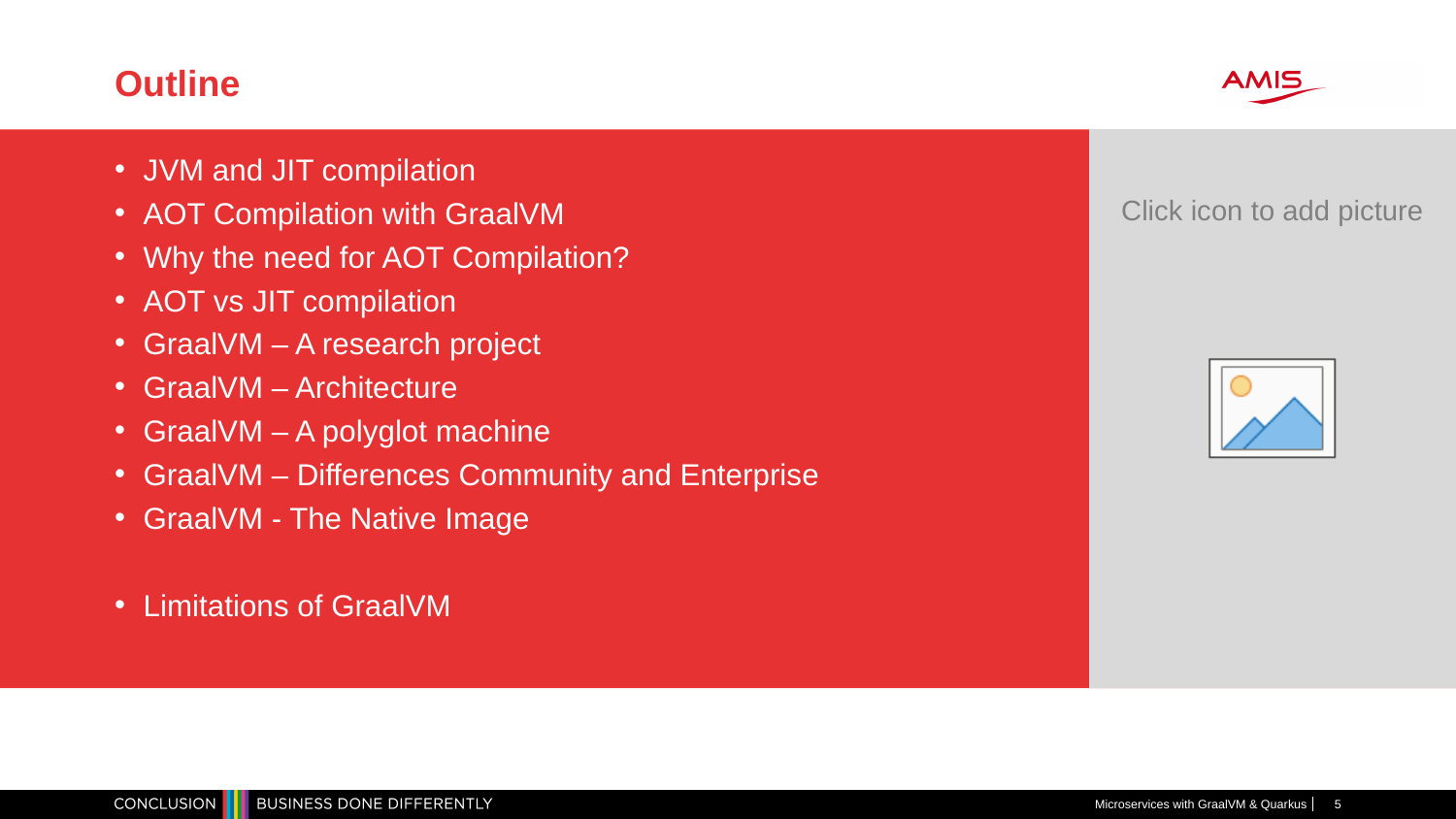

# Outline

JVM and JIT compilation
AOT Compilation with GraalVM
Why the need for AOT Compilation?
AOT vs JIT compilation
GraalVM – A research project
GraalVM – Architecture
GraalVM – A polyglot machine
GraalVM – Differences Community and Enterprise
GraalVM - The Native Image

Limitations of GraalVM

Microservices with GraalVM & Quarkus
5